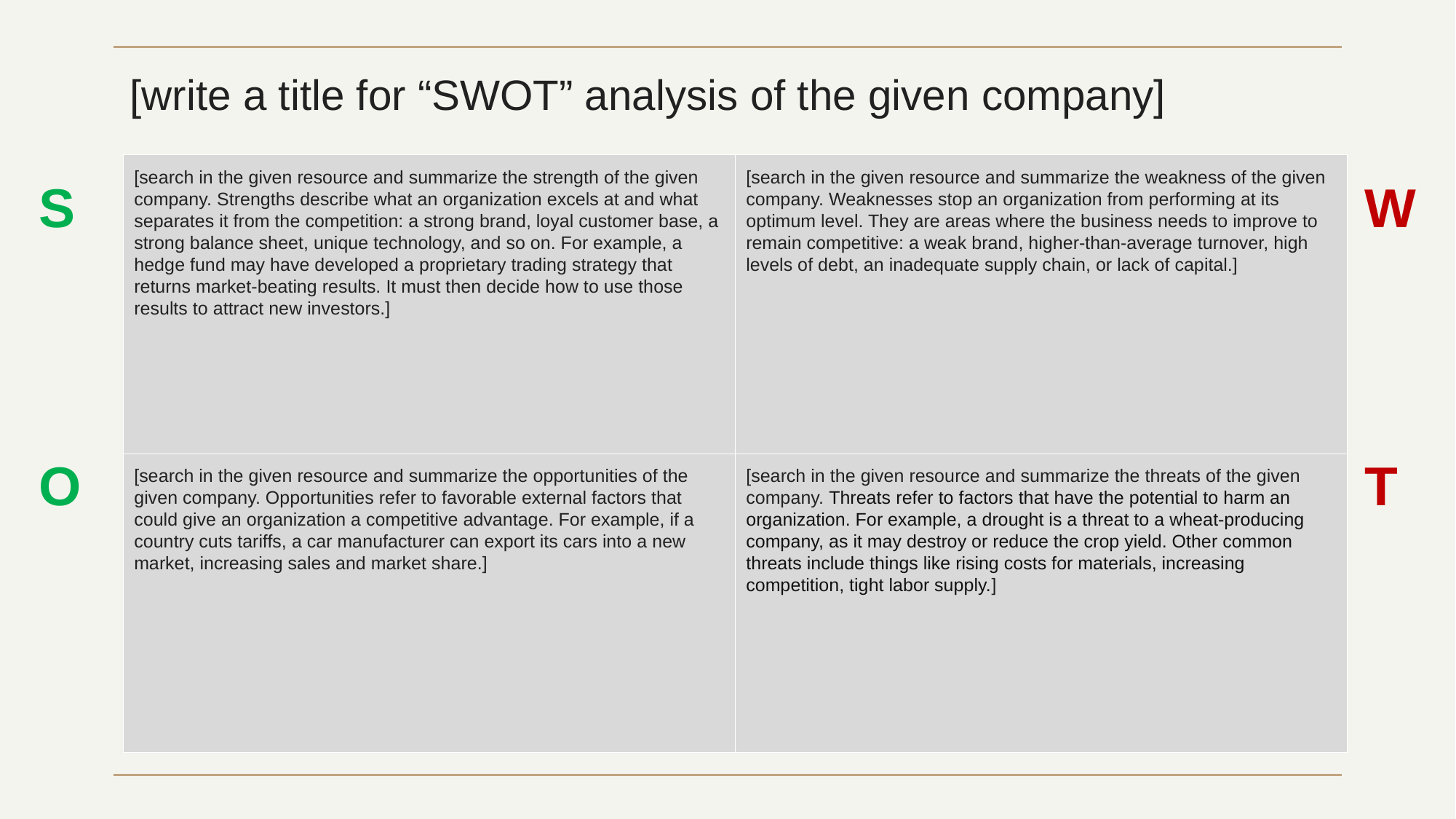

# [write a title for “SWOT” analysis of the given company]
[search in the given resource and summarize the strength of the given company. Strengths describe what an organization excels at and what separates it from the competition: a strong brand, loyal customer base, a strong balance sheet, unique technology, and so on. For example, a hedge fund may have developed a proprietary trading strategy that returns market-beating results. It must then decide how to use those results to attract new investors.]
[search in the given resource and summarize the weakness of the given company. Weaknesses stop an organization from performing at its optimum level. They are areas where the business needs to improve to remain competitive: a weak brand, higher-than-average turnover, high levels of debt, an inadequate supply chain, or lack of capital.]
S
W
O
T
[search in the given resource and summarize the opportunities of the given company. Opportunities refer to favorable external factors that could give an organization a competitive advantage. For example, if a country cuts tariffs, a car manufacturer can export its cars into a new market, increasing sales and market share.]

[search in the given resource and summarize the threats of the given company. Threats refer to factors that have the potential to harm an organization. For example, a drought is a threat to a wheat-producing company, as it may destroy or reduce the crop yield. Other common threats include things like rising costs for materials, increasing competition, tight labor supply.]